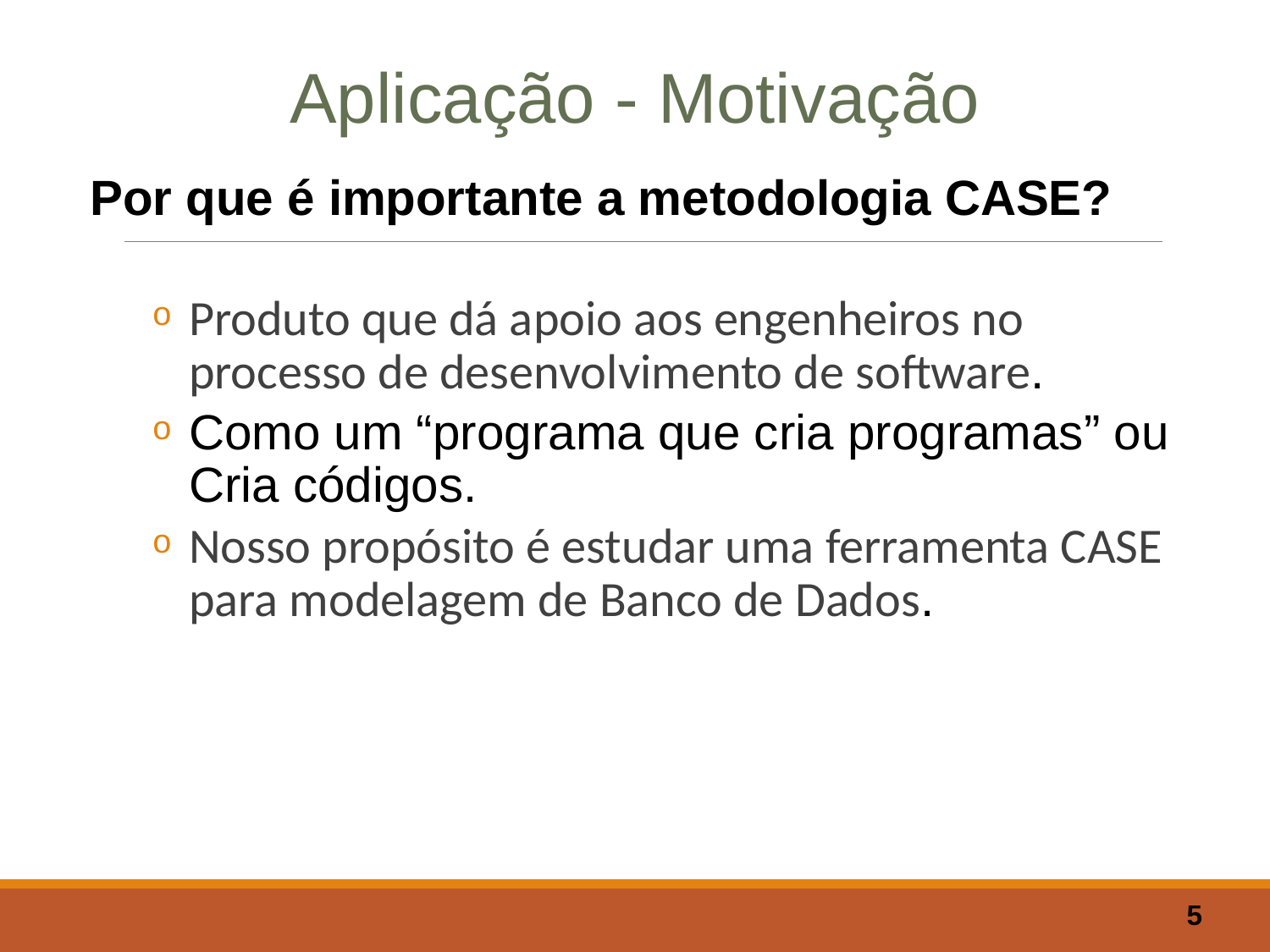

Aplicação - Motivação
Por que é importante a metodologia CASE?

Produto que dá apoio aos engenheiros no processo de desenvolvimento de software.
Como um “programa que cria programas” ou Cria códigos.
Nosso propósito é estudar uma ferramenta CASE para modelagem de Banco de Dados.

5